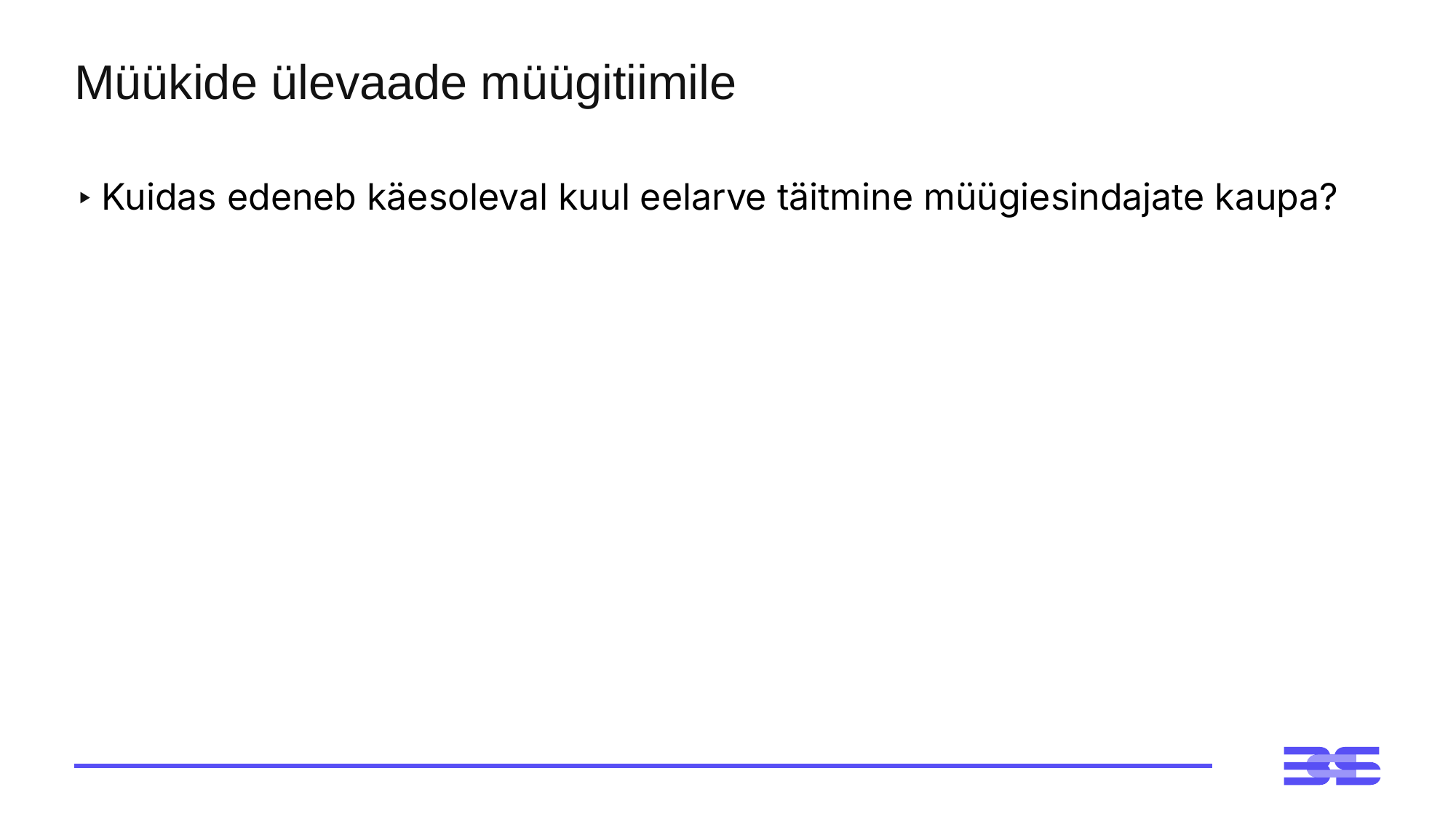

# Müükide ülevaade müügitiimile
Kuidas edeneb käesoleval kuul eelarve täitmine müügiesindajate kaupa?